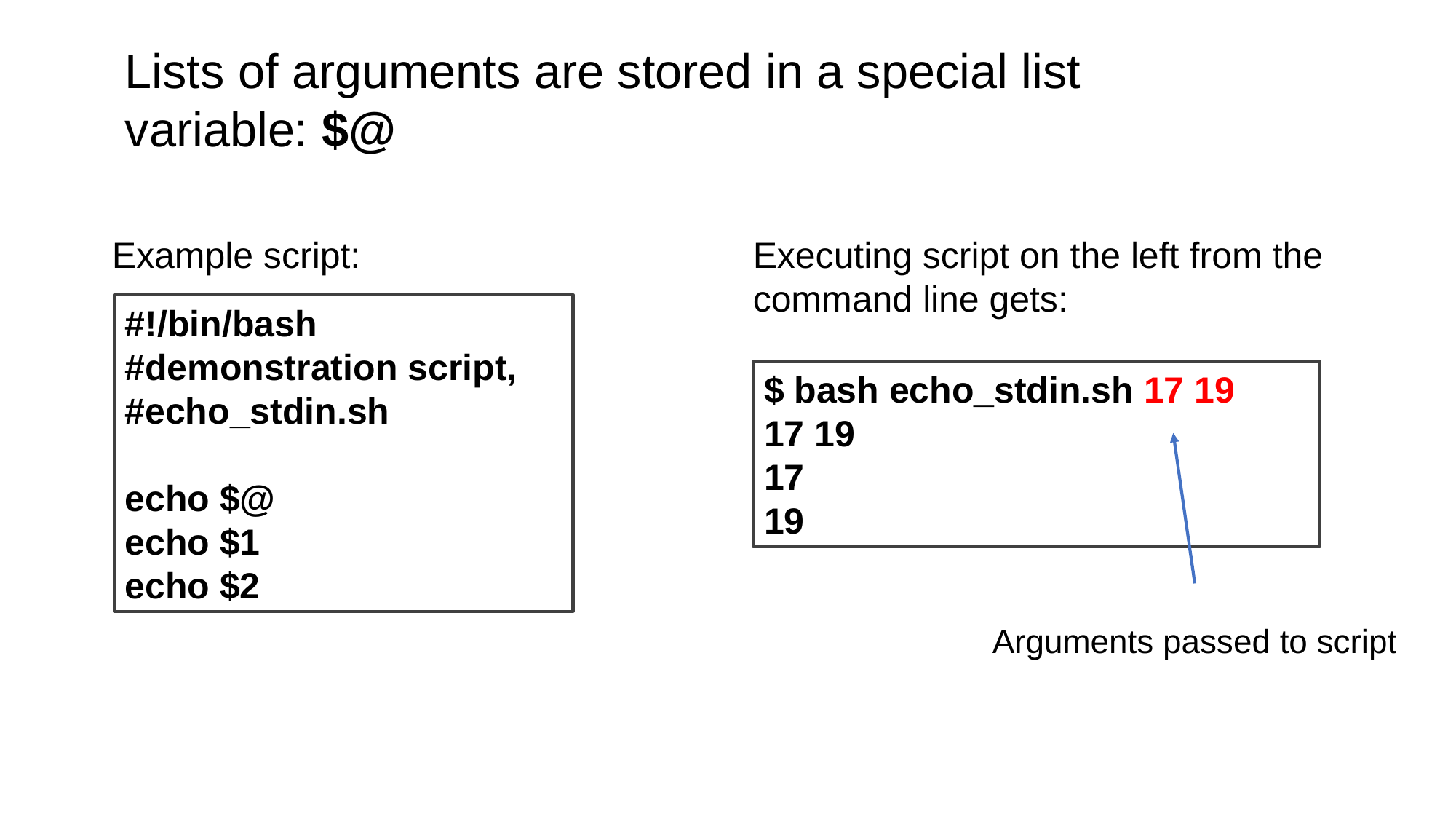

Lists of arguments are stored in a special list variable: $@
Example script:
Executing script on the left from the command line gets:
#!/bin/bash
#demonstration script,
#echo_stdin.sh

echo $@
echo $1
echo $2
$ bash echo_stdin.sh 17 19
17 19
17
19
Arguments passed to script